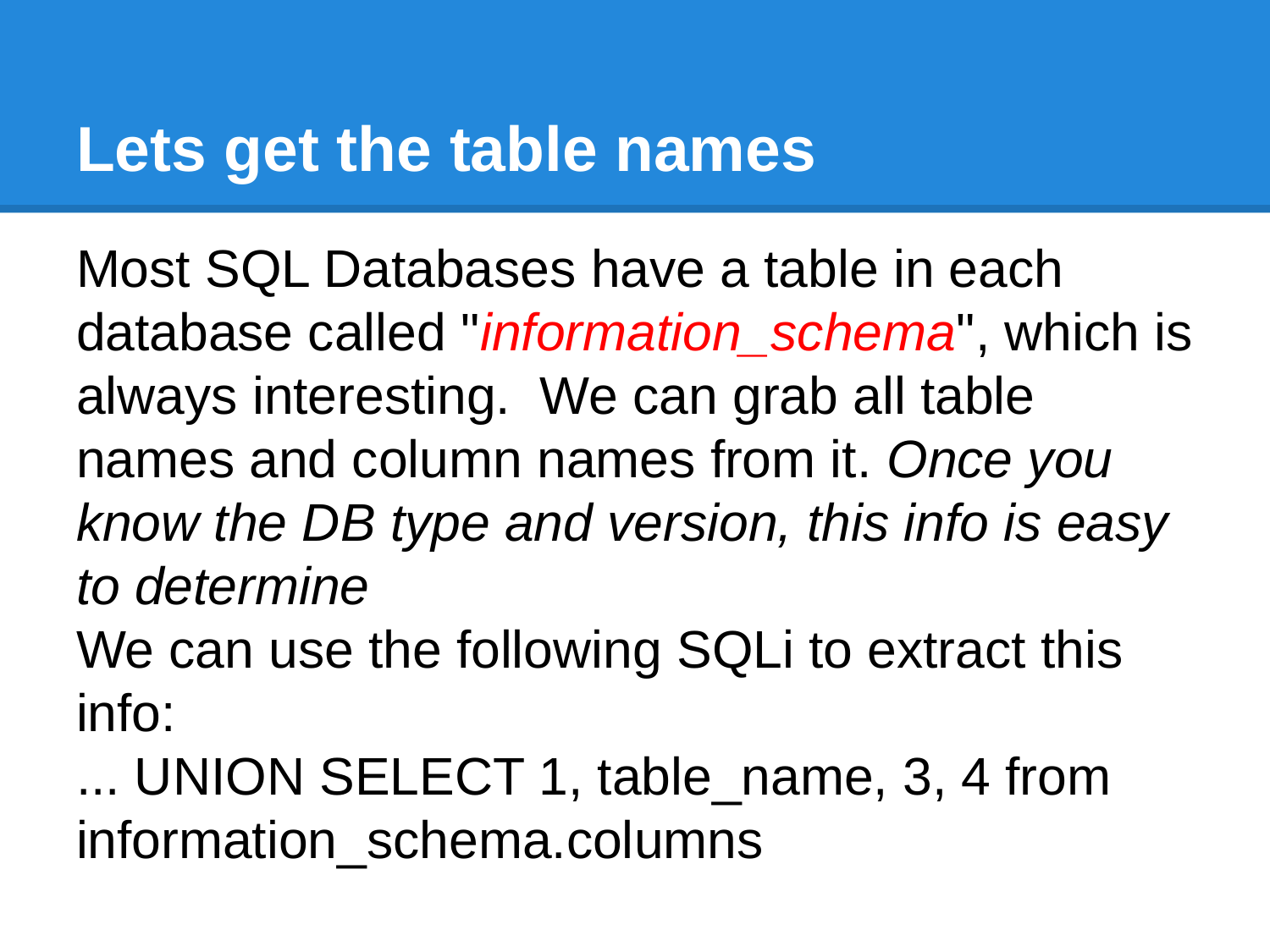

# Lets get the table names
Most SQL Databases have a table in each database called "information_schema", which is always interesting.  We can grab all table names and column names from it. Once you know the DB type and version, this info is easy to determine
We can use the following SQLi to extract this info:
... UNION SELECT 1, table_name, 3, 4 from information_schema.columns